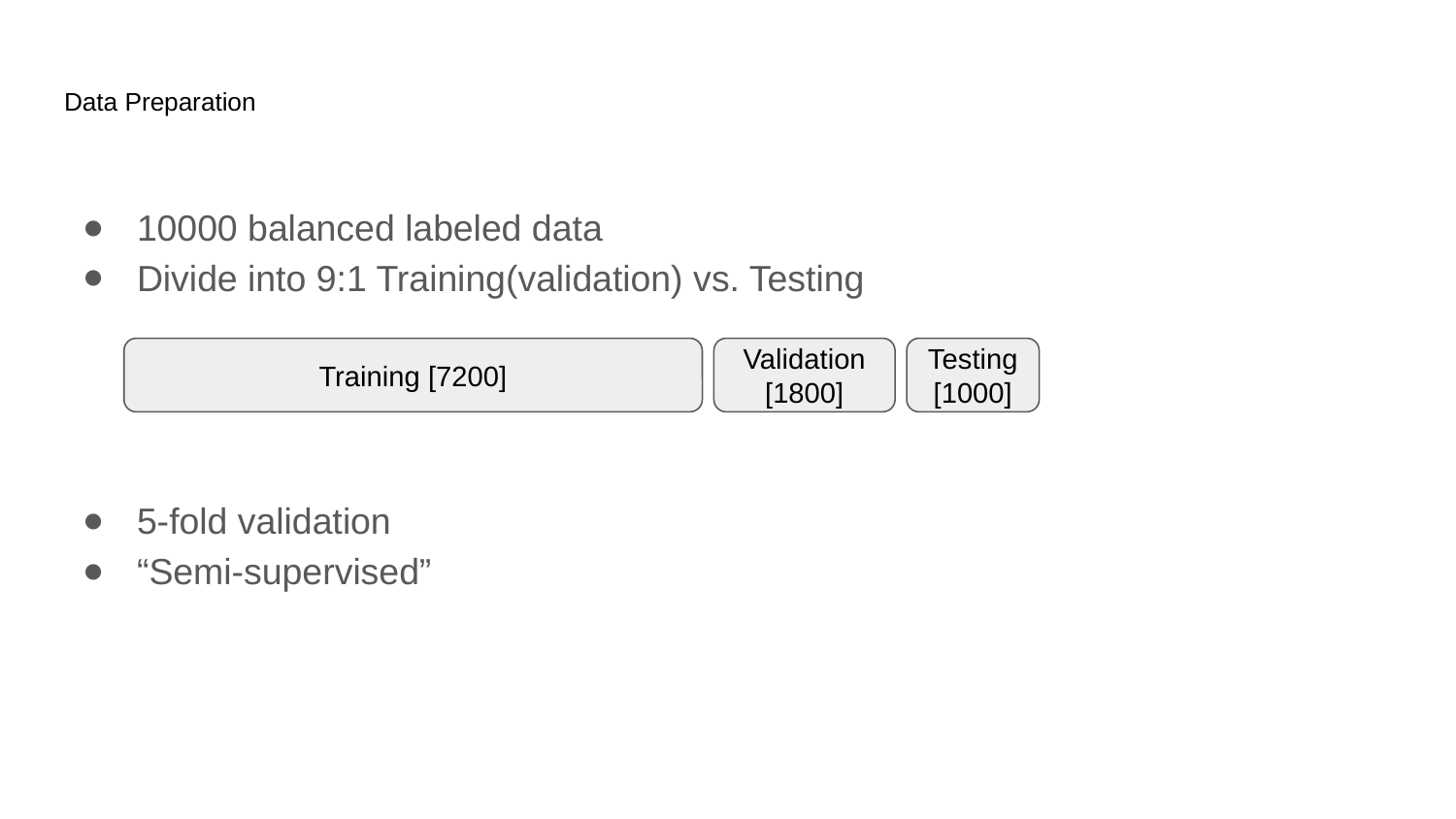

# Data Preparation

10000 balanced labeled data
Divide into 9:1 Training(validation) vs. Testing
Training [7200]
Validation [1800]
Testing[1000]
5-fold validation
“Semi-supervised”